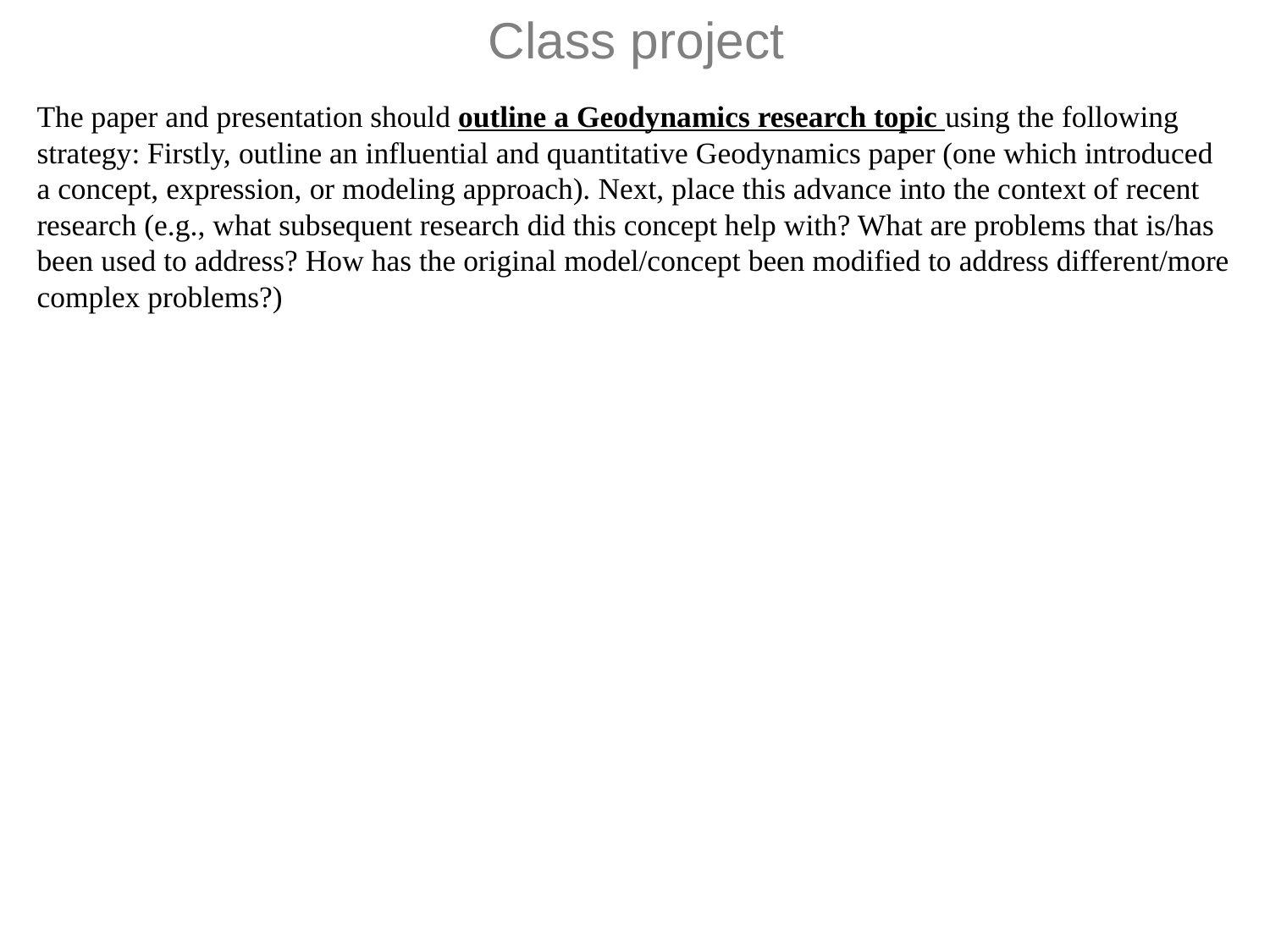

Class project
The paper and presentation should outline a Geodynamics research topic using the following strategy: Firstly, outline an influential and quantitative Geodynamics paper (one which introduced a concept, expression, or modeling approach). Next, place this advance into the context of recent research (e.g., what subsequent research did this concept help with? What are problems that is/has been used to address? How has the original model/concept been modified to address different/more complex problems?)